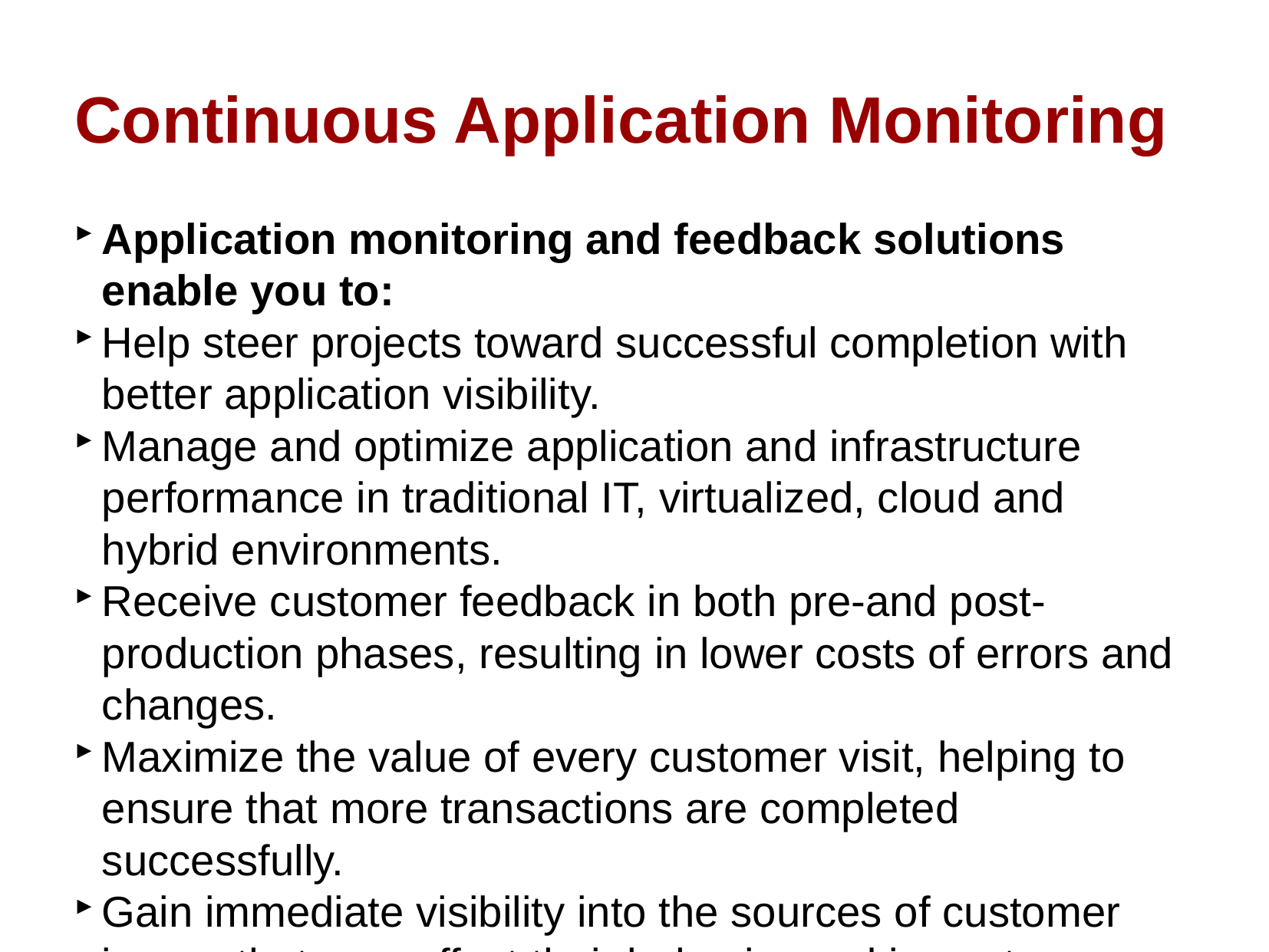

Continuous Application Monitoring
Application monitoring and feedback solutions enable you to:
Help steer projects toward successful completion with better application visibility.
Manage and optimize application and infrastructure performance in traditional IT, virtualized, cloud and hybrid environments.
Receive customer feedback in both pre-and post-production phases, resulting in lower costs of errors and changes.
Maximize the value of every customer visit, helping to ensure that more transactions are completed successfully.
Gain immediate visibility into the sources of customer issues that may affect their behavior and impact business.